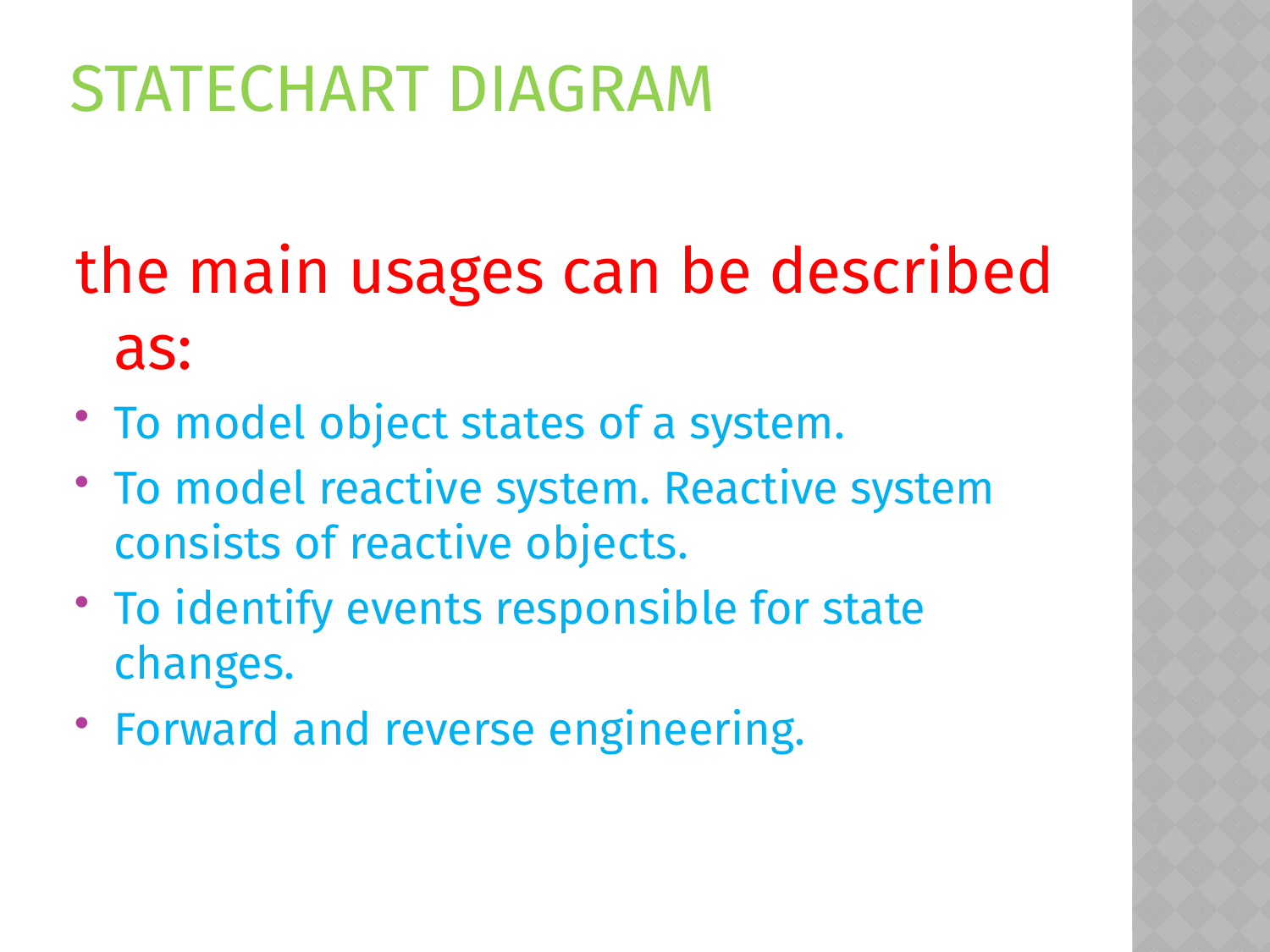

# Statechart Diagram
the main usages can be described as:
To model object states of a system.
To model reactive system. Reactive system consists of reactive objects.
To identify events responsible for state changes.
Forward and reverse engineering.